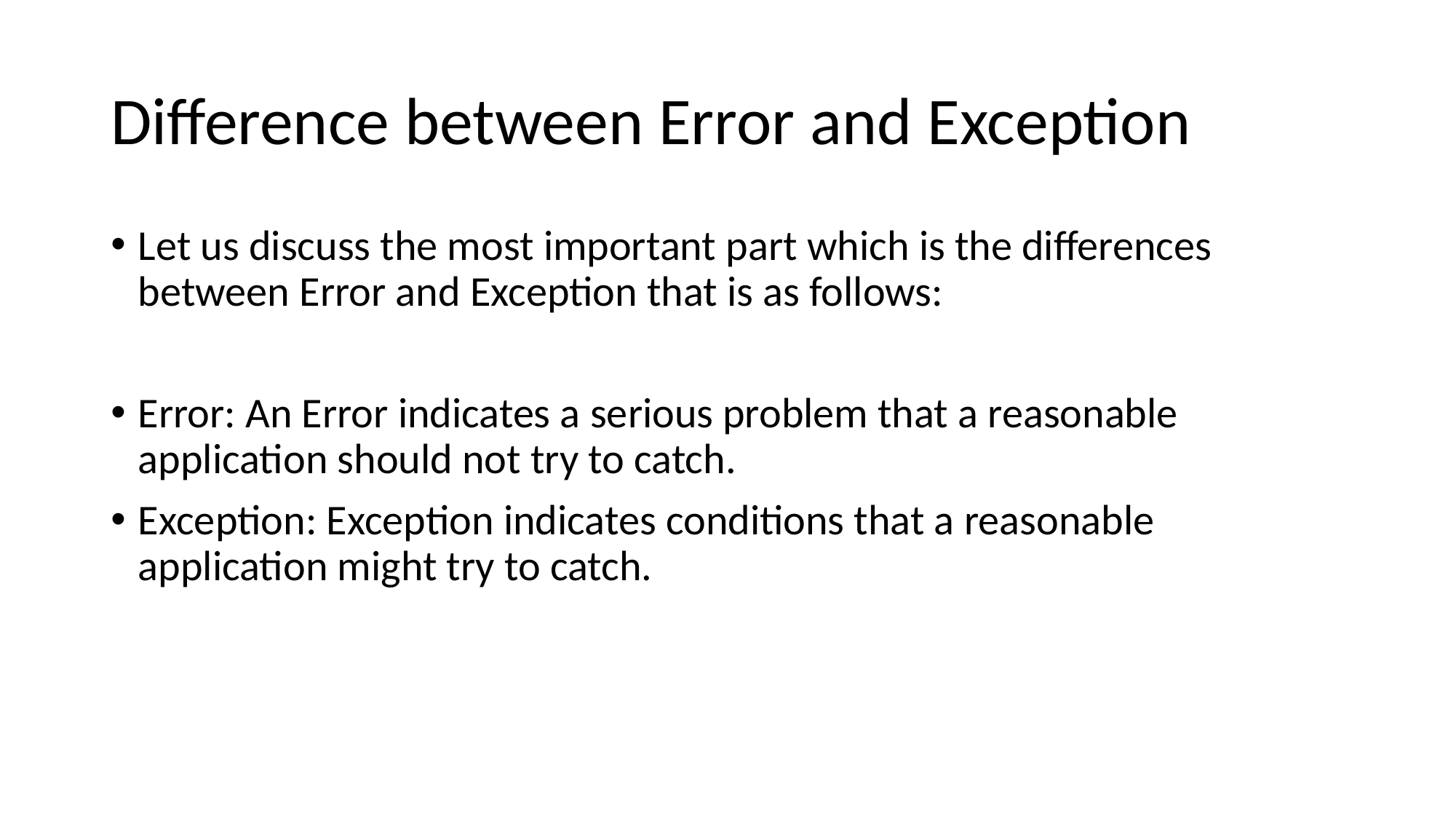

# Difference between Error and Exception
Let us discuss the most important part which is the differences between Error and Exception that is as follows:

Error: An Error indicates a serious problem that a reasonable application should not try to catch.
Exception: Exception indicates conditions that a reasonable application might try to catch.